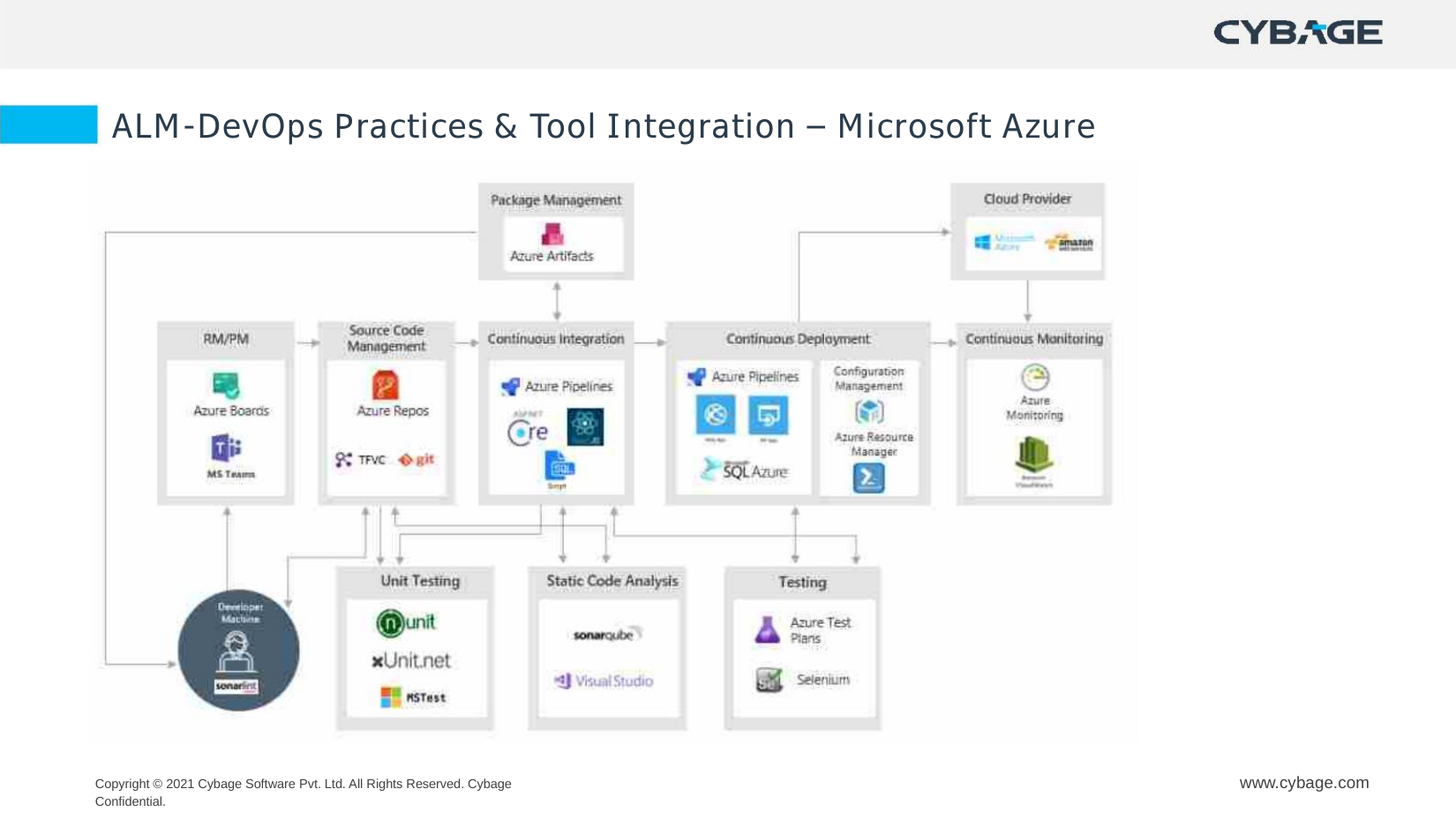

ALM-DevOps Practices & Tool Integration – Microsoft Azure
www.cybage.com
Copyright © 2021 Cybage Software Pvt. Ltd. All Rights Reserved. Cybage Confidential.